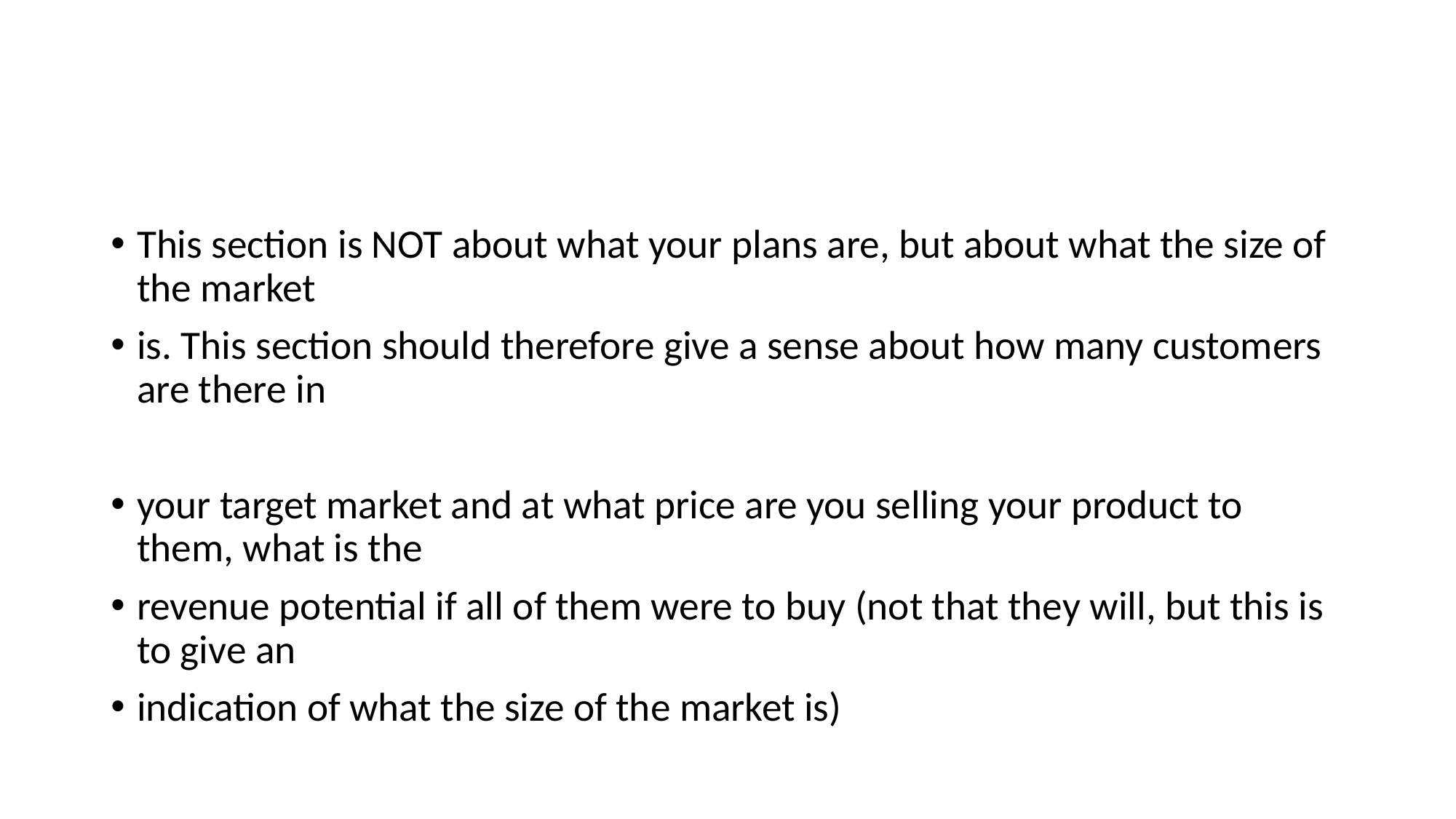

#
This section is NOT about what your plans are, but about what the size of the market
is. This section should therefore give a sense about how many customers are there in

your target market and at what price are you selling your product to them, what is the
revenue potential if all of them were to buy (not that they will, but this is to give an
indication of what the size of the market is)